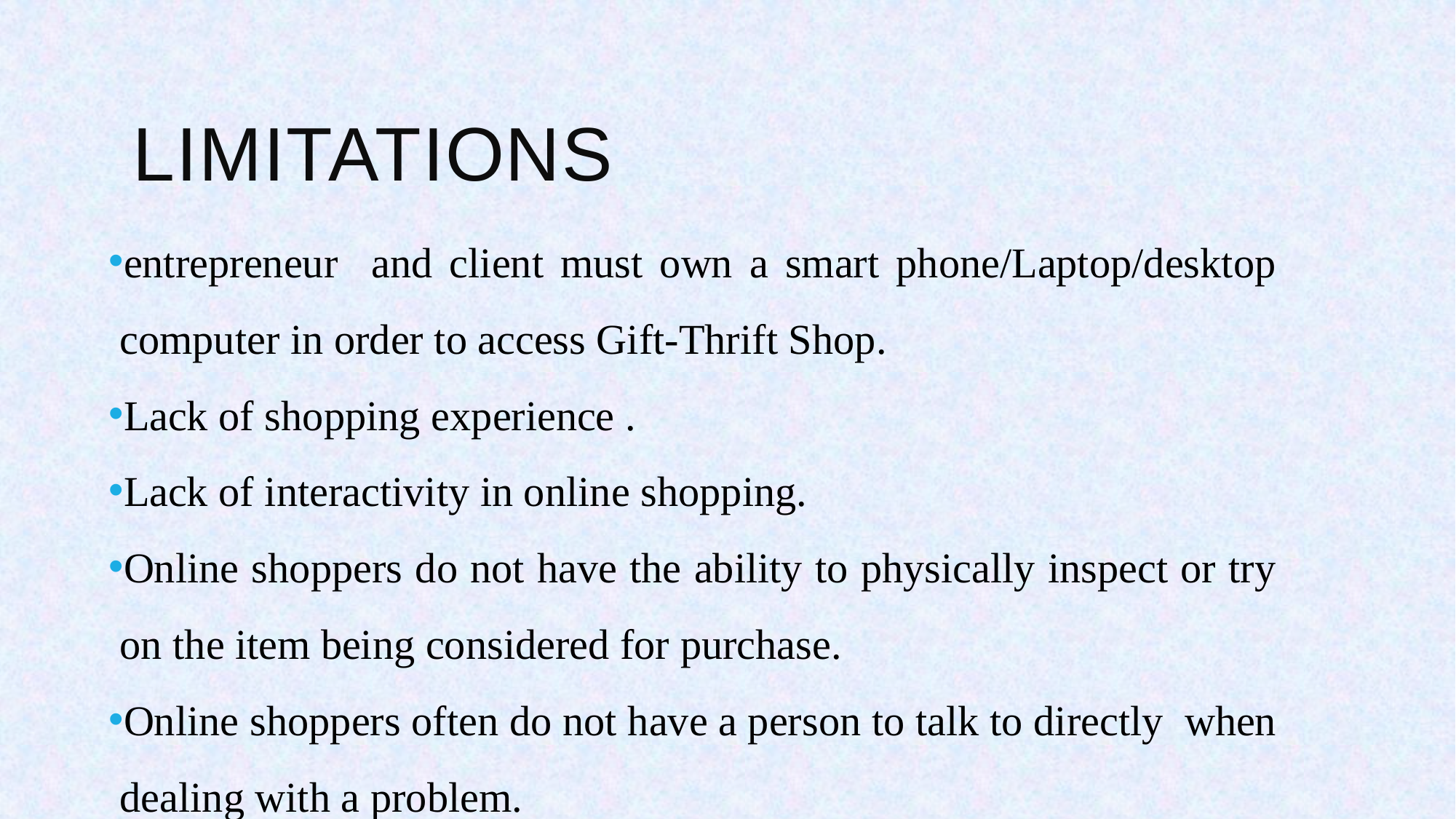

# limitations
entrepreneur  and client must own a smart phone/Laptop/desktop computer in order to access Gift-Thrift Shop.
Lack of shopping experience .
Lack of interactivity in online shopping.
Online shoppers do not have the ability to physically inspect or try on the item being considered for purchase.
Online shoppers often do not have a person to talk to directly  when dealing with a problem.